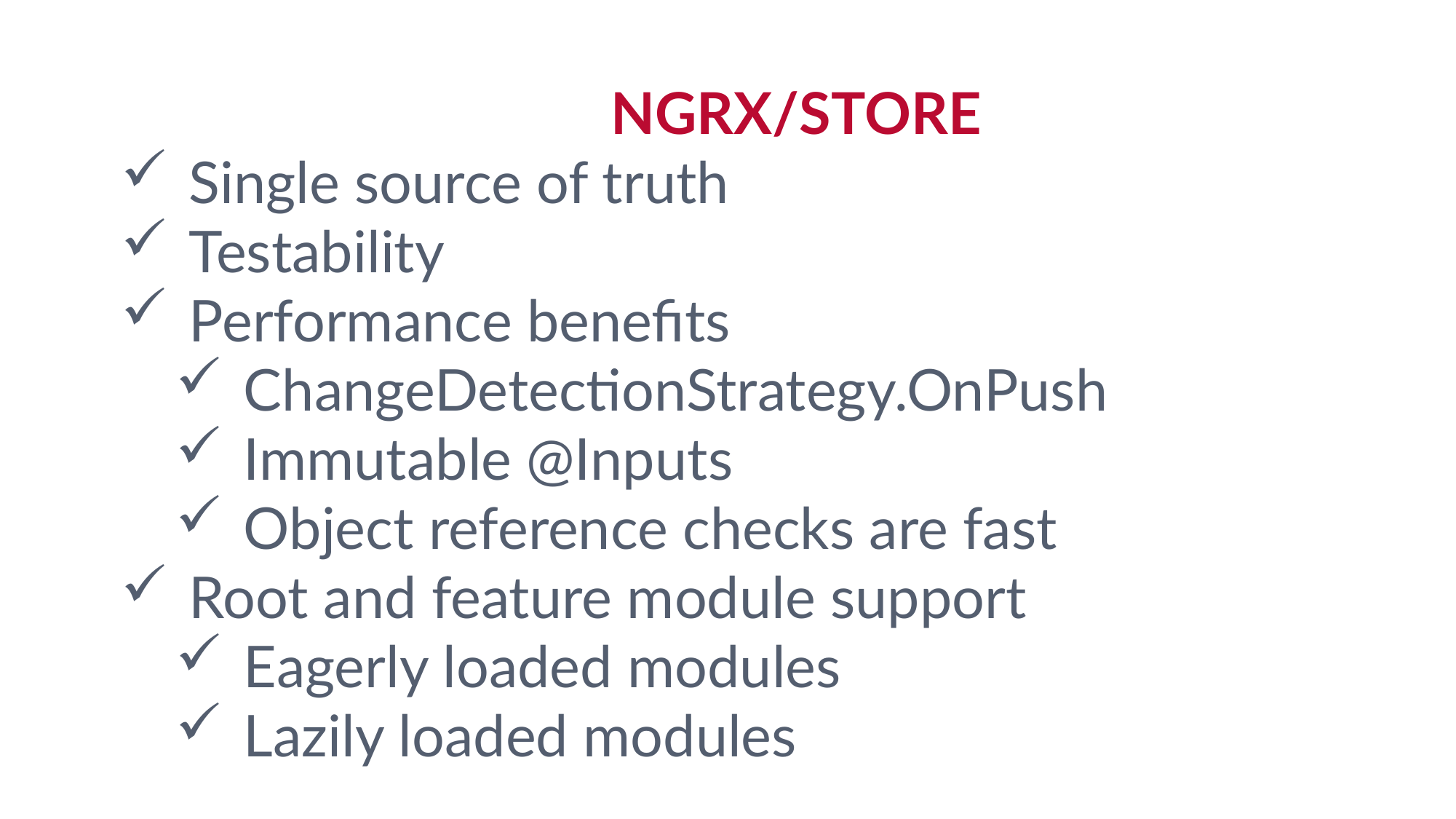

NGRX/STORE
Single source of truth
Testability
Performance benefits
ChangeDetectionStrategy.OnPush
Immutable @Inputs
Object reference checks are fast
Root and feature module support
Eagerly loaded modules
Lazily loaded modules